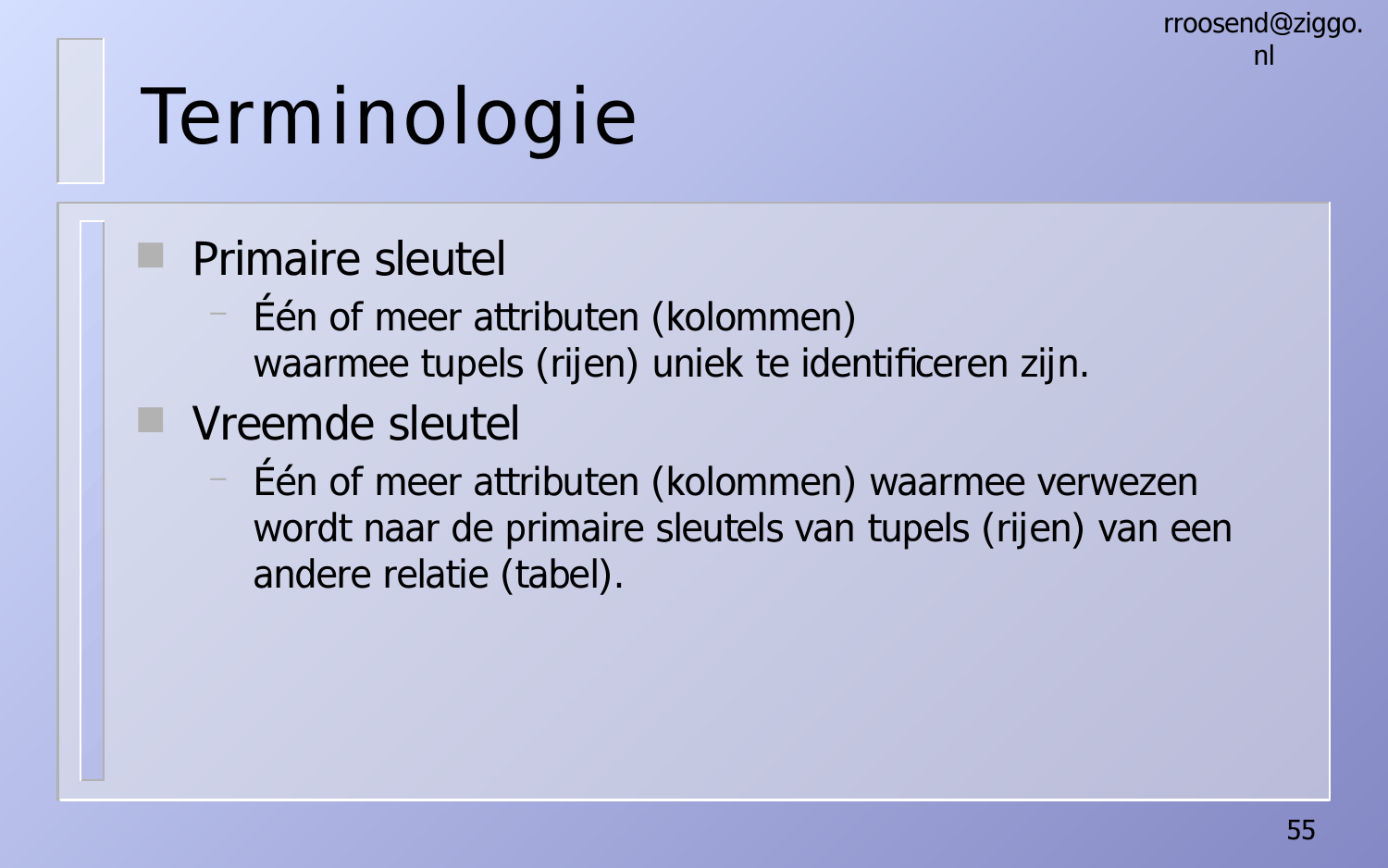

rroosend@ziggo.nl
# Terminologie
Primaire sleutel
Één of meer attributen (kolommen)
waarmee tupels (rijen) uniek te identificeren zijn.
Vreemde sleutel
Één of meer attributen (kolommen) waarmee verwezen wordt naar de primaire sleutels van tupels (rijen) van een andere relatie (tabel).

55